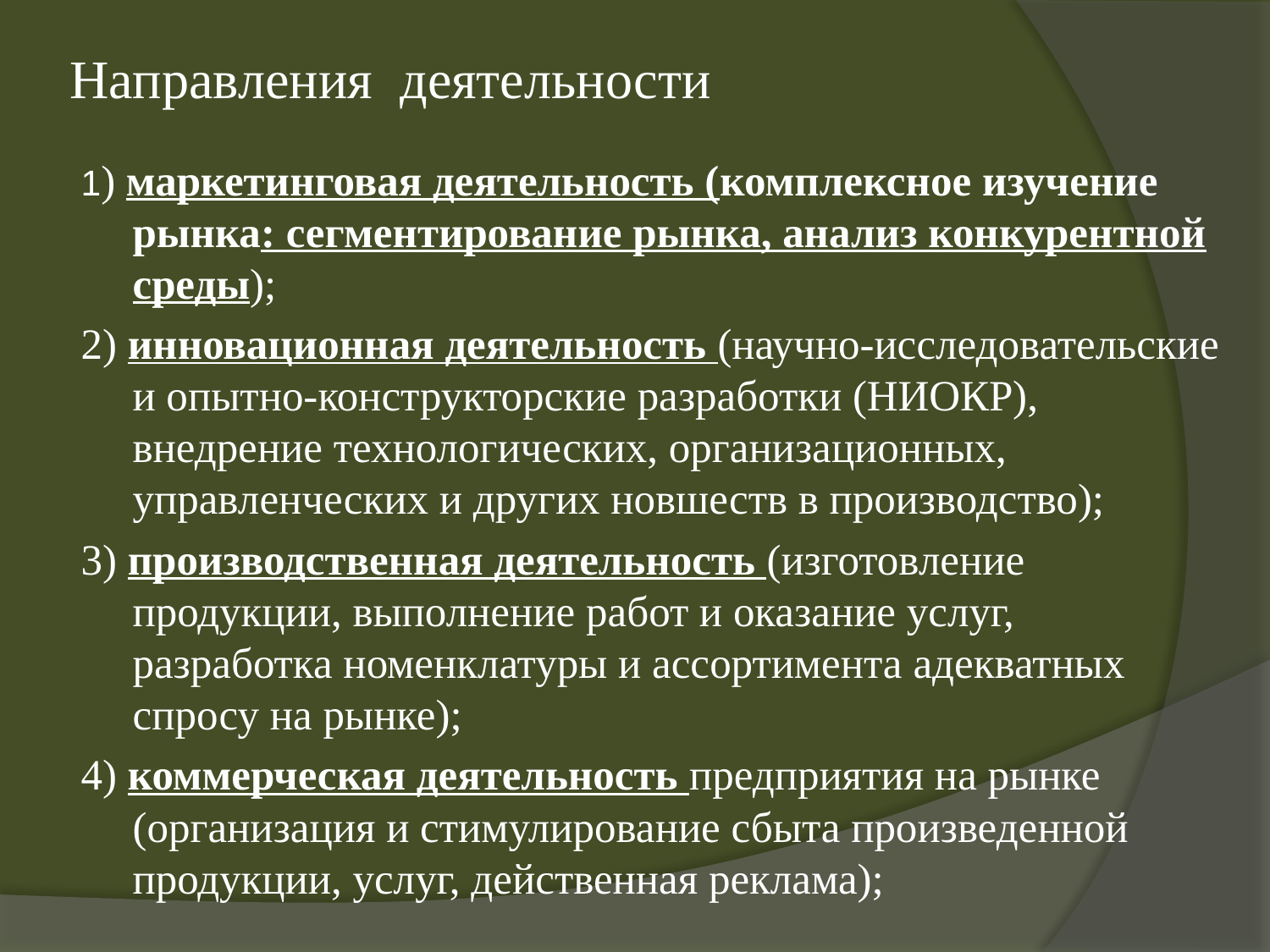

# Направления  деятельности
1) маркетинговая деятельность (комплексное изучение рынка: сегментирование рынка, анализ конкурентной среды);
2) инновационная деятельность (научно-исследовательские и опытно-конструкторские разработки (НИОКР), внедрение технологических, организационных, управленческих и других новшеств в производство);
3) производственная деятельность (изготовление продукции, выполнение работ и оказание услуг, разработка номенклатуры и ассортимента адекватных спросу на рынке);
4) коммерческая деятельность предприятия на рынке (организация и стимулирование сбыта произведенной продукции, услуг, действенная реклама);